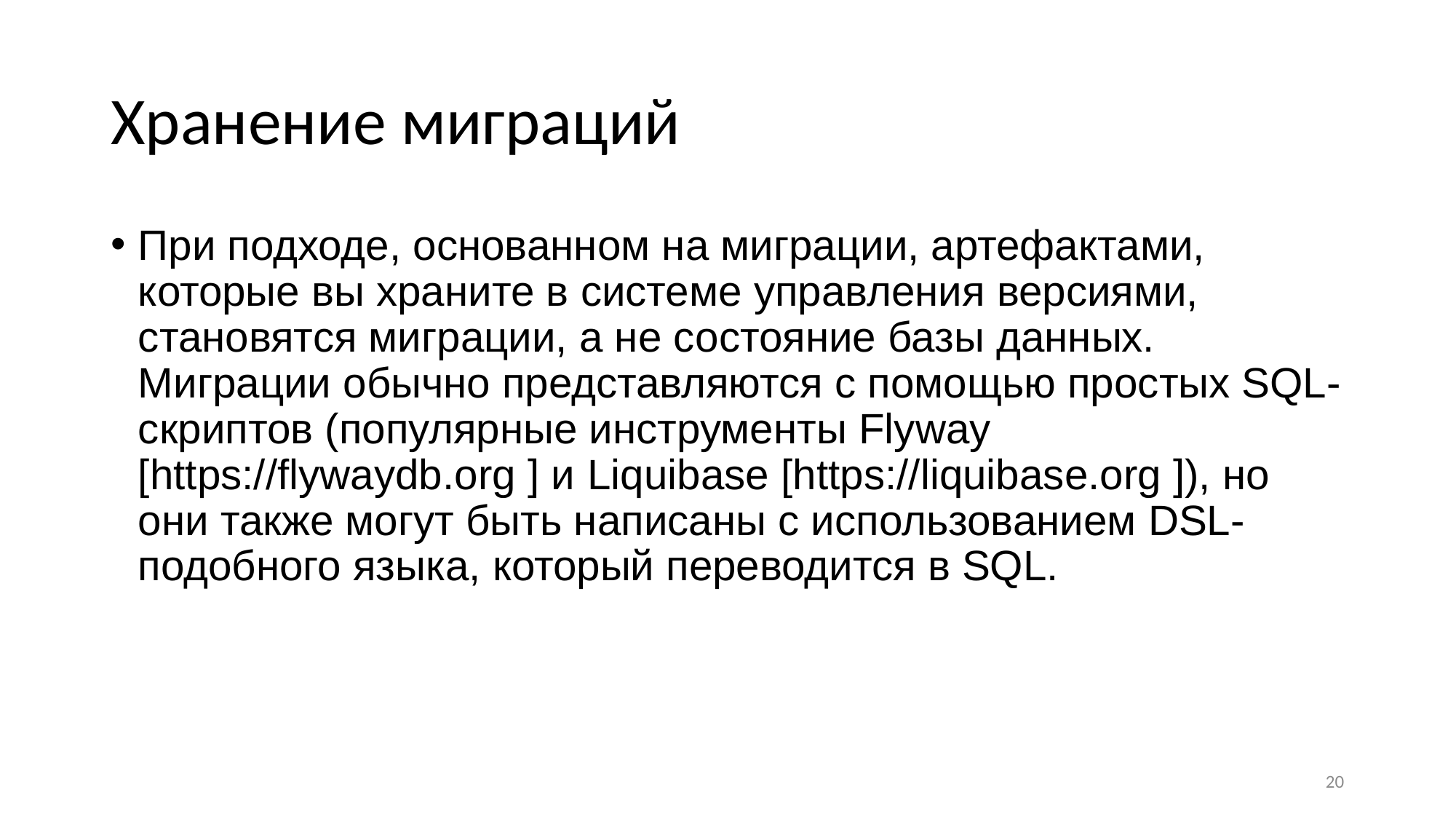

# Хранение миграций
При подходе, основанном на миграции, артефактами, которые вы храните в системе управления версиями, становятся миграции, а не состояние базы данных. Миграции обычно представляются с помощью простых SQL-скриптов (популярные инструменты Flyway [https://flywaydb.org ] и Liquibase [https://liquibase.org ]), но они также могут быть написаны с использованием DSL-подобного языка, который переводится в SQL.
20